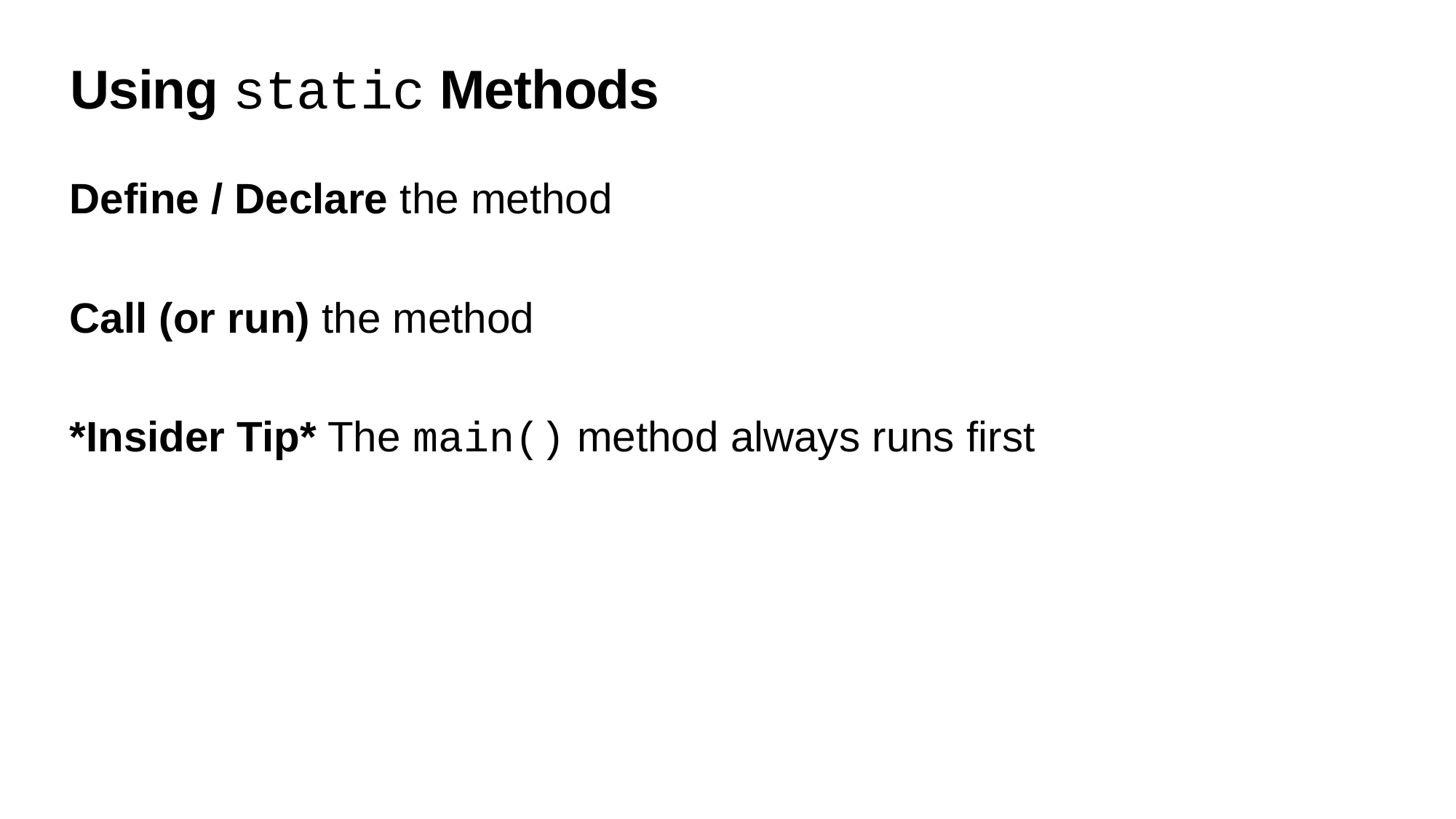

# Using static Methods
Define / Declare the method

Call (or run) the method

*Insider Tip* The main() method always runs first